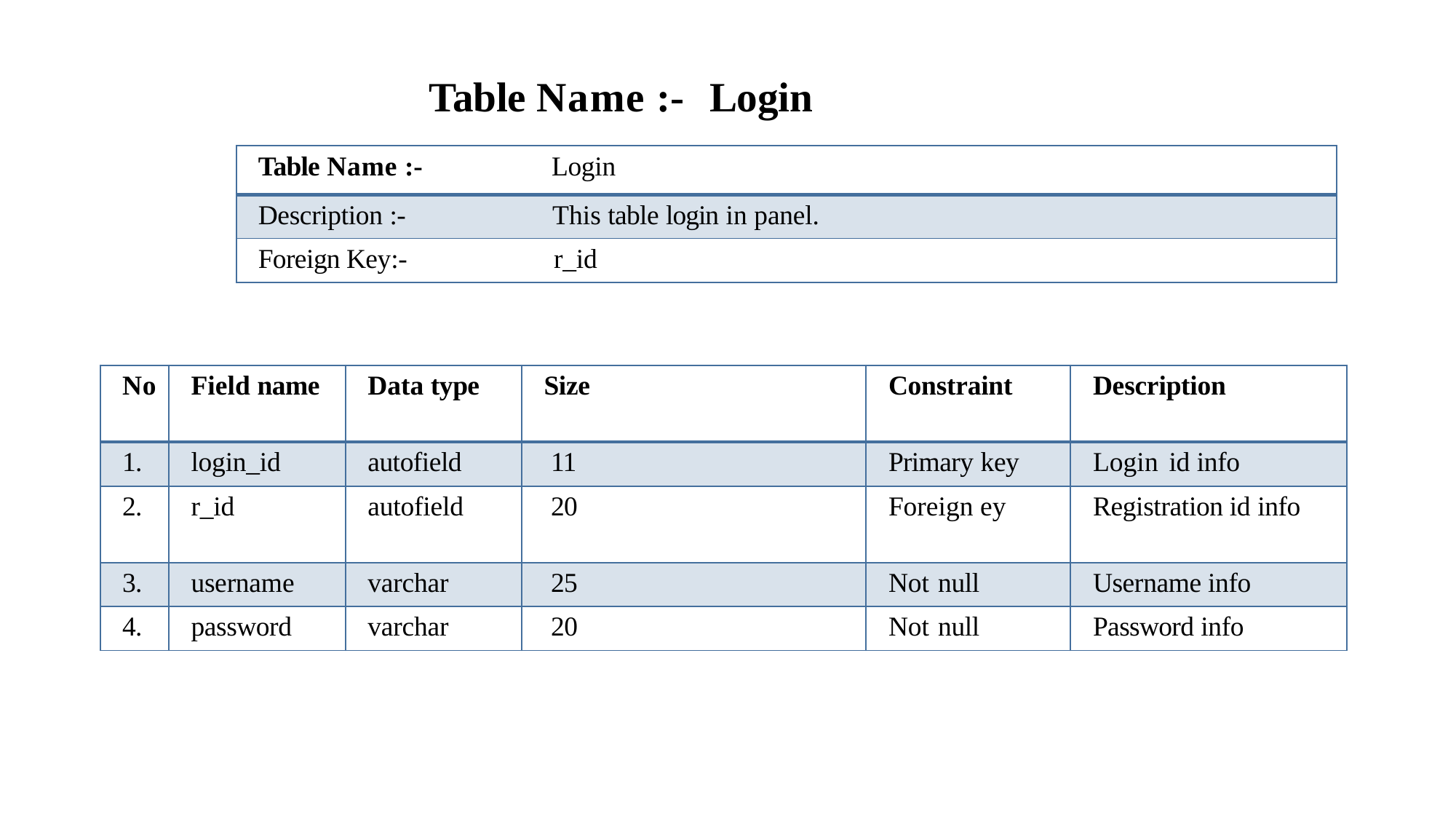

Table Name :-	Login
| Table Name :- Login |
| --- |
| Description :- This table login in panel. |
| Foreign Key:- r\_id |
| No | Field name | Data type | Size | Constraint | Description |
| --- | --- | --- | --- | --- | --- |
| 1. | login\_id | autofield | 11 | Primary key | Login id info |
| 2. | r\_id | autofield | 20 | Foreign ey | Registration id info |
| 3. | username | varchar | 25 | Not null | Username info |
| 4. | password | varchar | 20 | Not null | Password info |